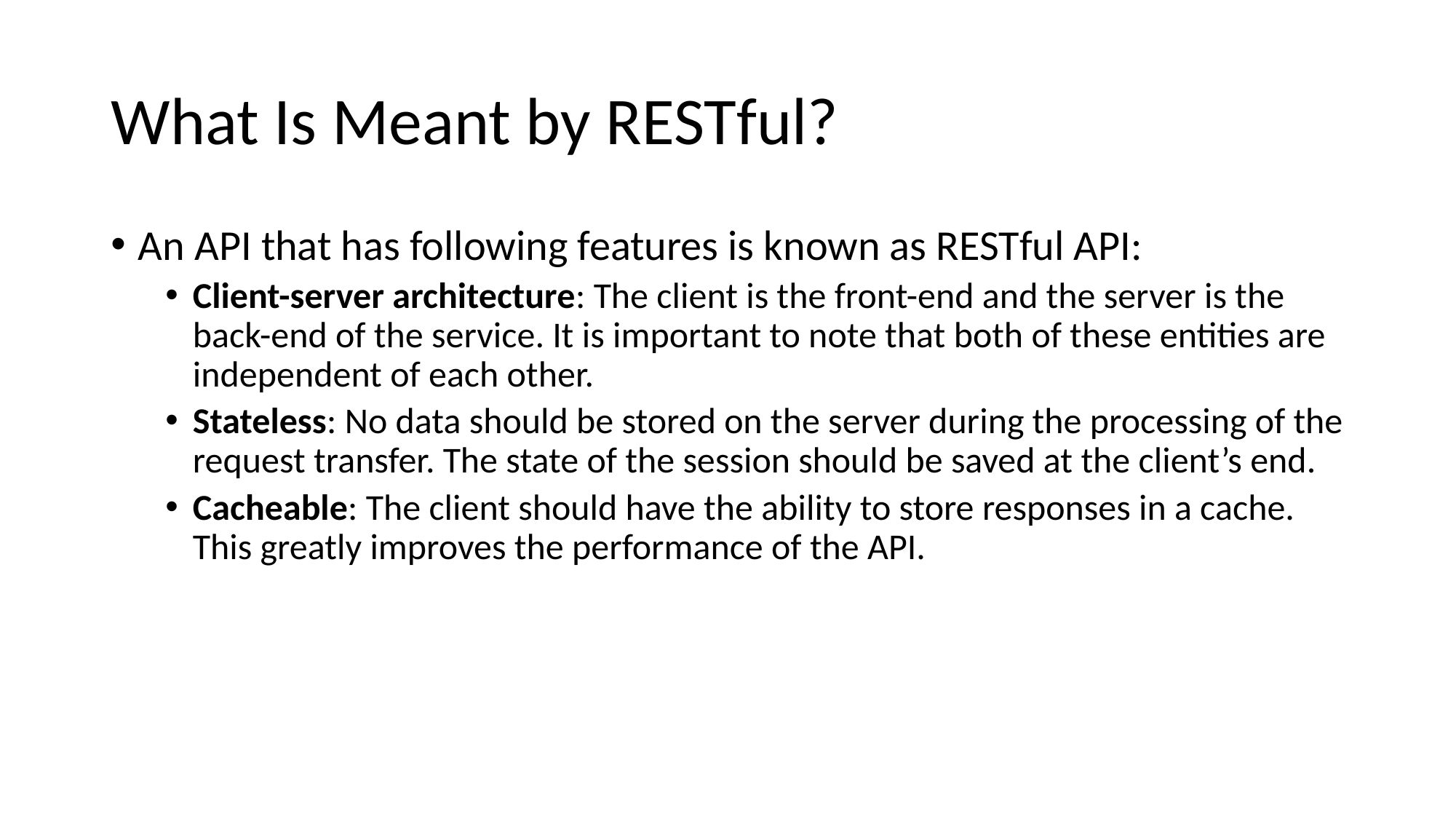

# What Is Meant by RESTful?
An API that has following features is known as RESTful API:
Client-server architecture: The client is the front-end and the server is the back-end of the service. It is important to note that both of these entities are independent of each other.
Stateless: No data should be stored on the server during the processing of the request transfer. The state of the session should be saved at the client’s end.
Cacheable: The client should have the ability to store responses in a cache. This greatly improves the performance of the API.